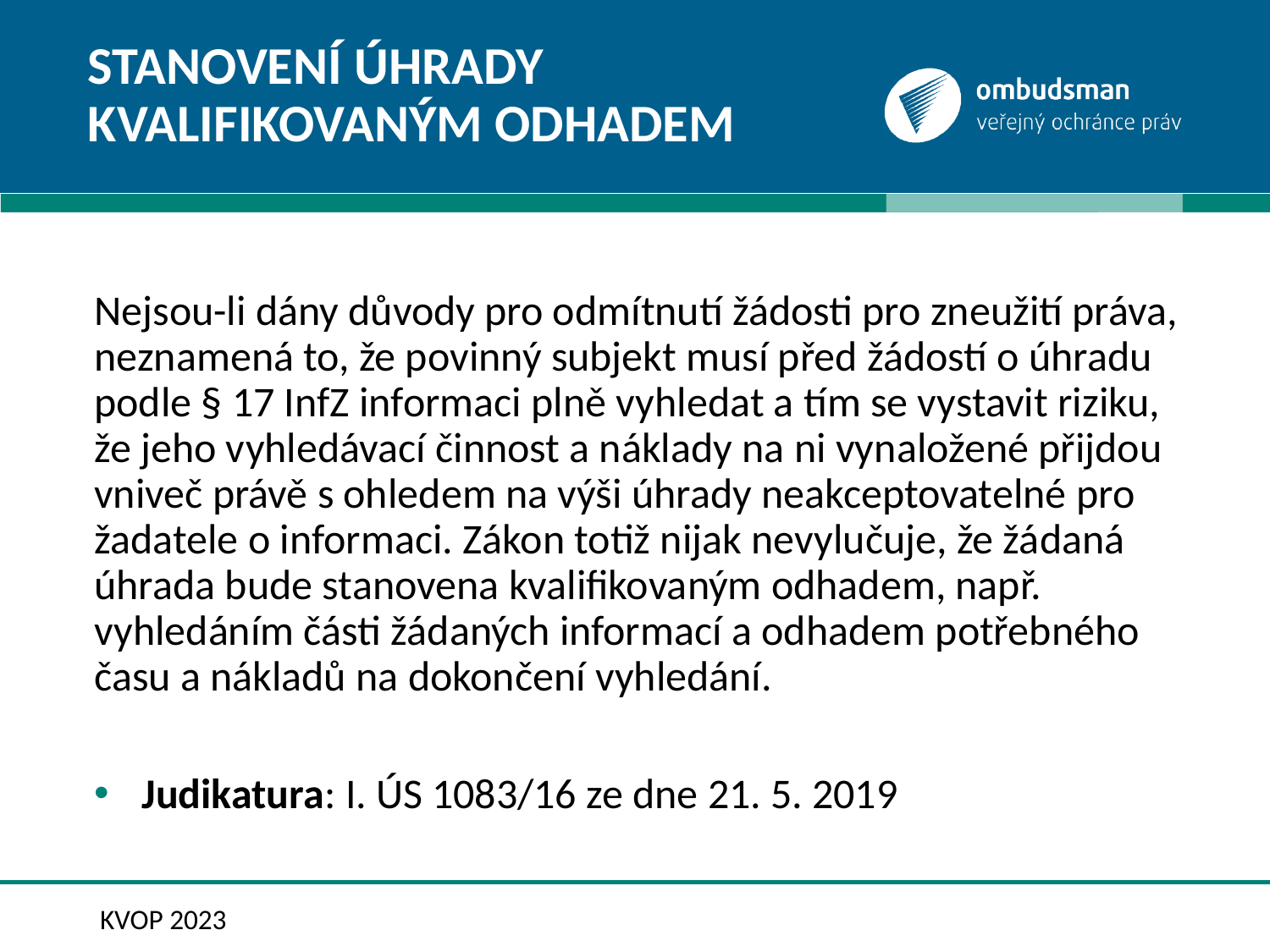

# Stanovení Úhrady Kvalifikovaným odhadem
Nejsou-li dány důvody pro odmítnutí žádosti pro zneužití práva, neznamená to, že povinný subjekt musí před žádostí o úhradu podle § 17 InfZ informaci plně vyhledat a tím se vystavit riziku, že jeho vyhledávací činnost a náklady na ni vynaložené přijdou vniveč právě s ohledem na výši úhrady neakceptovatelné pro žadatele o informaci. Zákon totiž nijak nevylučuje, že žádaná úhrada bude stanovena kvalifikovaným odhadem, např. vyhledáním části žádaných informací a odhadem potřebného času a nákladů na dokončení vyhledání.

Judikatura: I. ÚS 1083/16 ze dne 21. 5. 2019

KVOP 2023